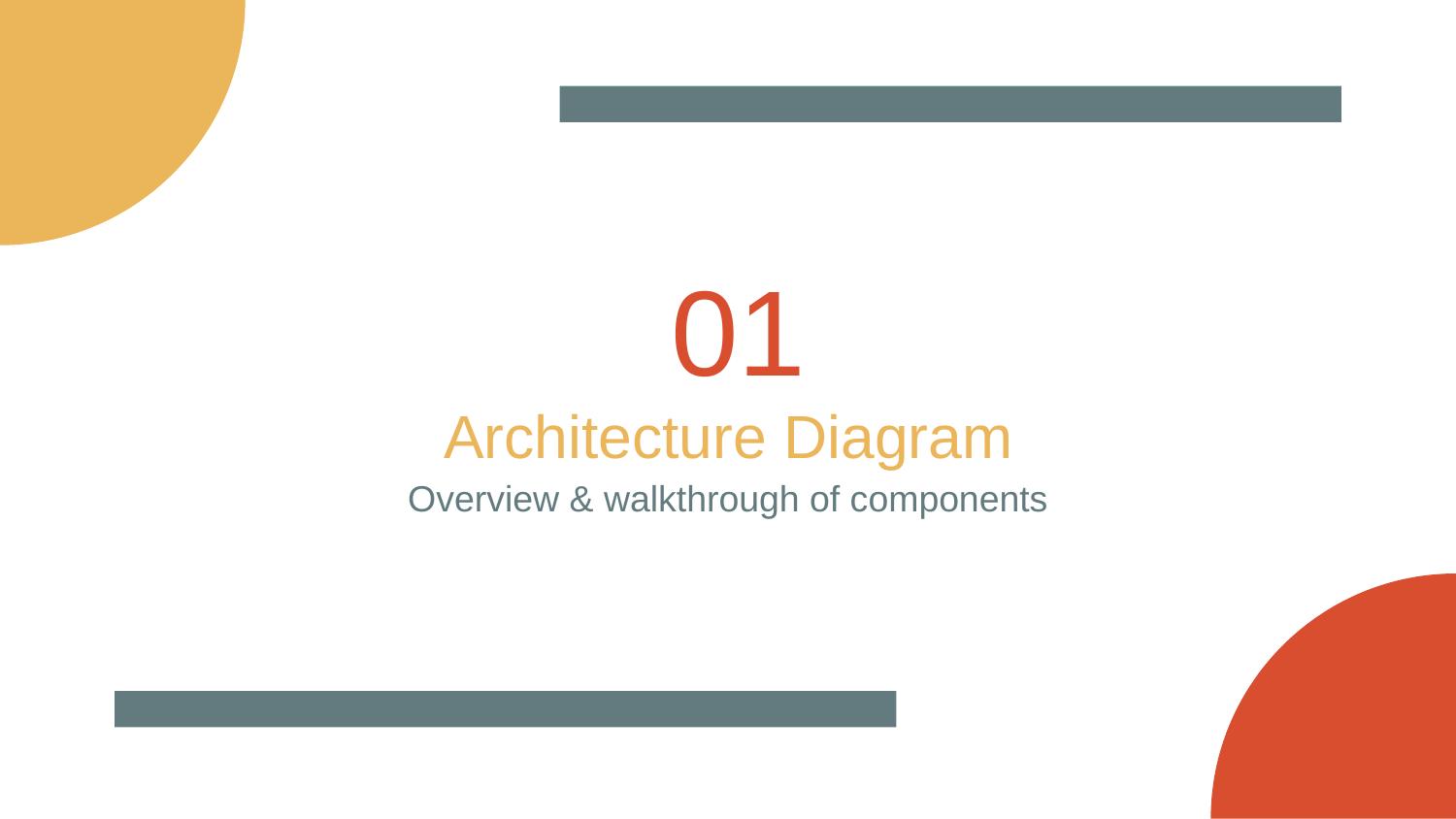

# 01
Architecture Diagram
Overview & walkthrough of components